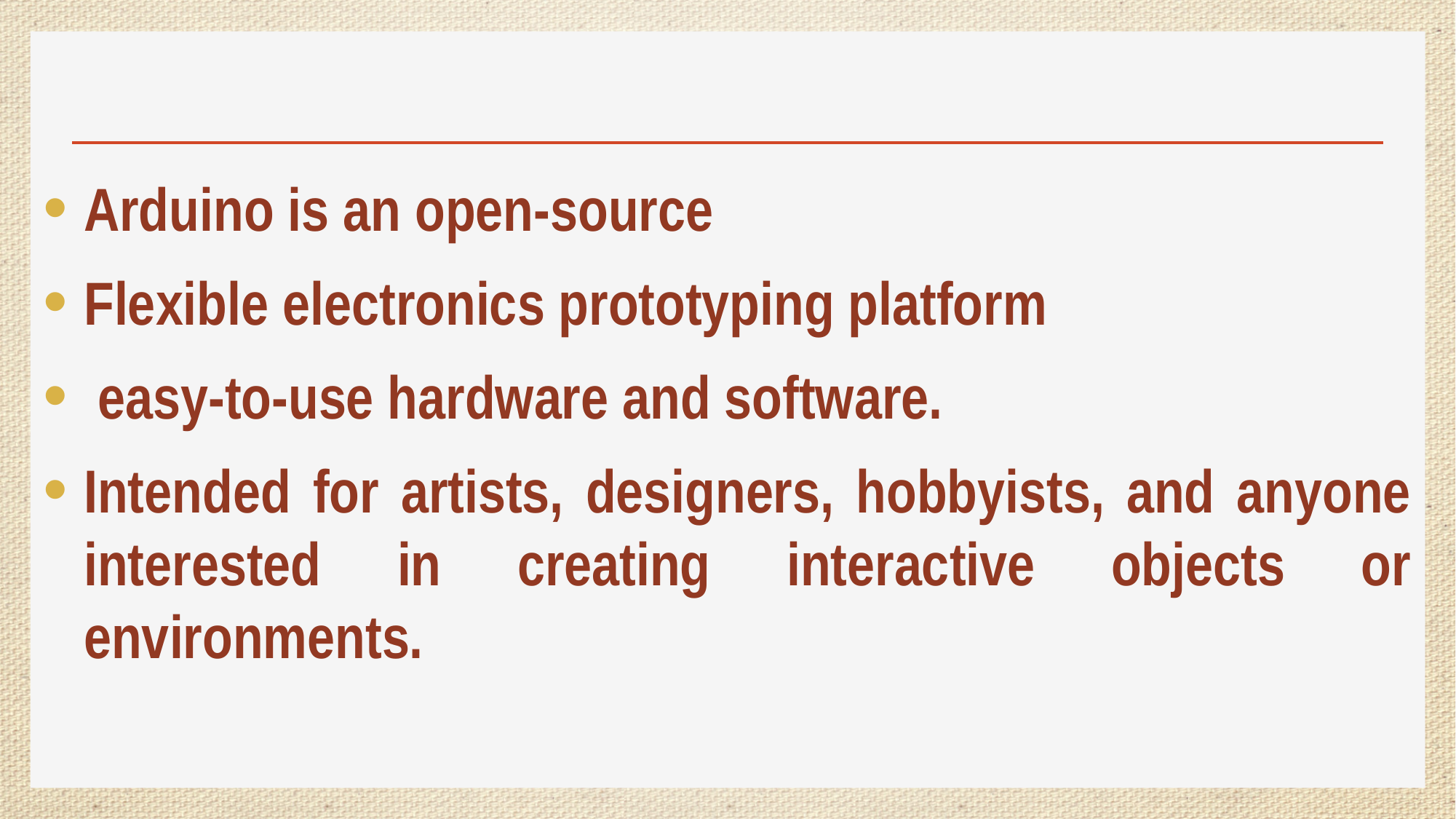

Arduino is an open-source
Flexible electronics prototyping platform
 easy-to-use hardware and software.
Intended for artists, designers, hobbyists, and anyone interested in creating interactive objects or environments.